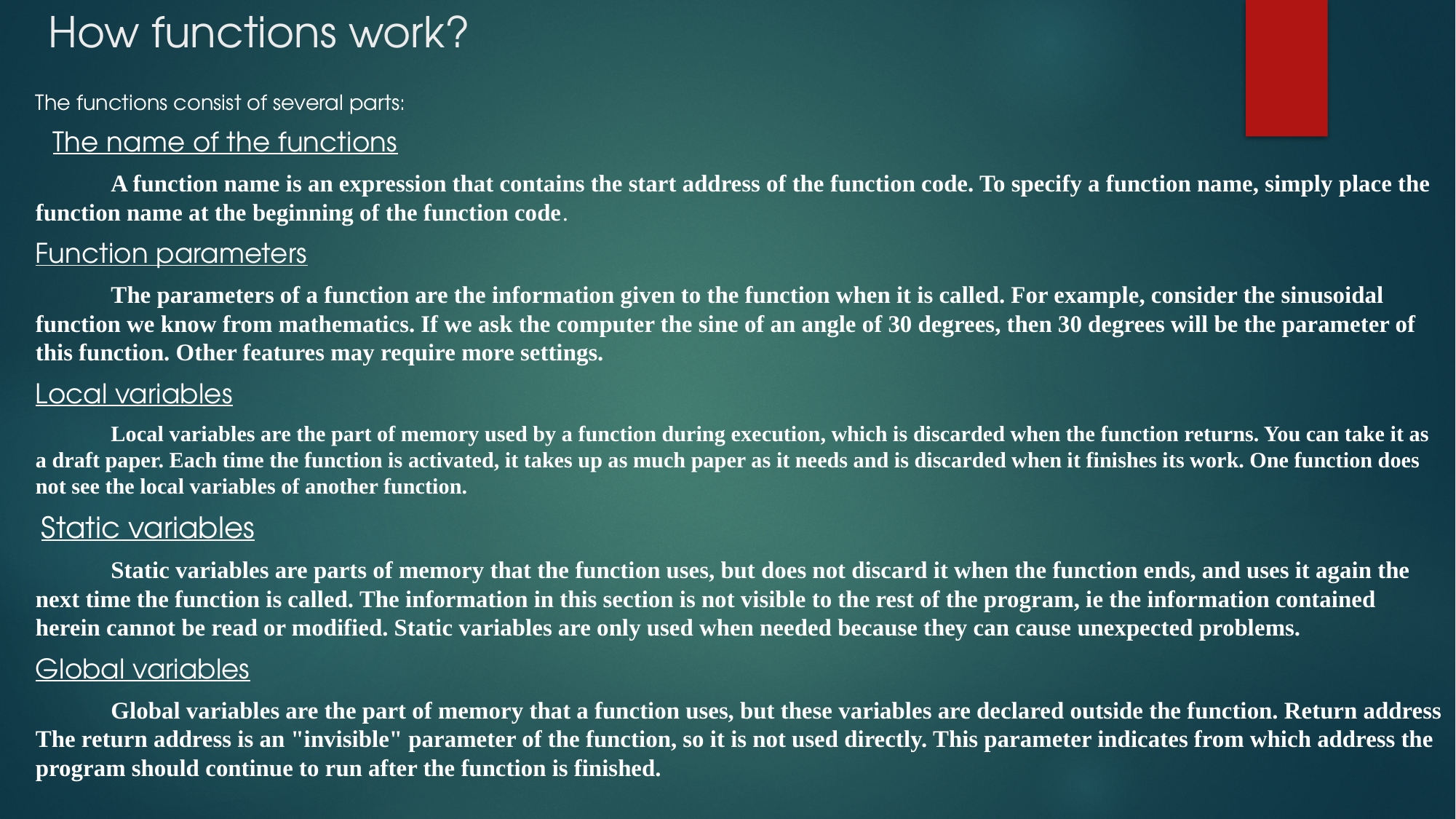

# How functions work?
The functions consist of several parts:
   The name of the functions
	A function name is an expression that contains the start address of the function code. To specify a function name, simply place the function name at the beginning of the function code.
Function parameters
	The parameters of a function are the information given to the function when it is called. For example, consider the sinusoidal function we know from mathematics. If we ask the computer the sine of an angle of 30 degrees, then 30 degrees will be the parameter of this function. Other features may require more settings.
Local variables
	Local variables are the part of memory used by a function during execution, which is discarded when the function returns. You can take it as a draft paper. Each time the function is activated, it takes up as much paper as it needs and is discarded when it finishes its work. One function does not see the local variables of another function.
 Static variables
	Static variables are parts of memory that the function uses, but does not discard it when the function ends, and uses it again the next time the function is called. The information in this section is not visible to the rest of the program, ie the information contained herein cannot be read or modified. Static variables are only used when needed because they can cause unexpected problems.
Global variables
	Global variables are the part of memory that a function uses, but these variables are declared outside the function. Return address The return address is an "invisible" parameter of the function, so it is not used directly. This parameter indicates from which address the program should continue to run after the function is finished.